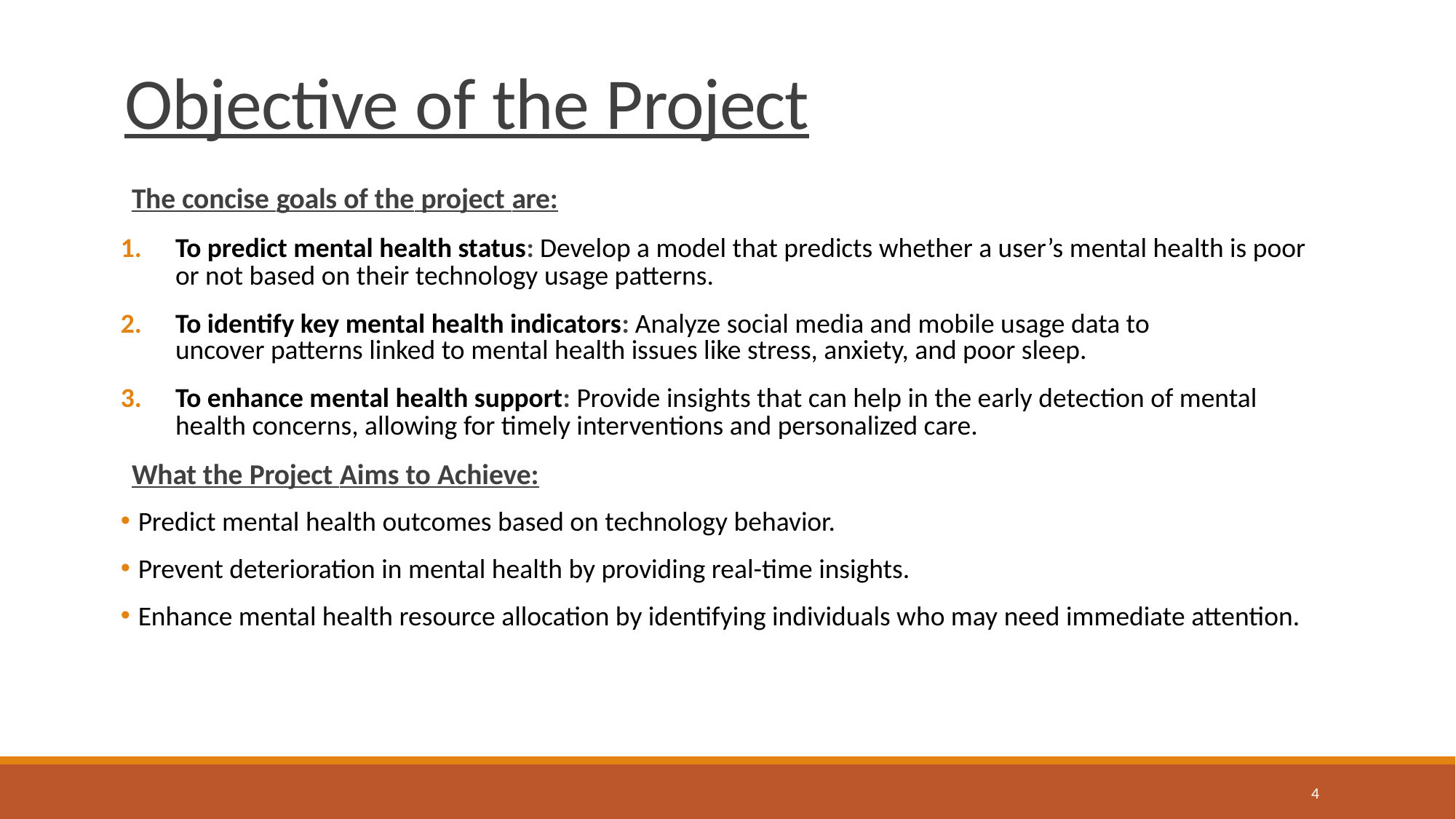

# Objective of the Project
The concise goals of the project are:
To predict mental health status: Develop a model that predicts whether a user’s mental health is poor or not based on their technology usage patterns.
To identify key mental health indicators: Analyze social media and mobile usage data to uncover patterns linked to mental health issues like stress, anxiety, and poor sleep.
To enhance mental health support: Provide insights that can help in the early detection of mental health concerns, allowing for timely interventions and personalized care.
What the Project Aims to Achieve:
Predict mental health outcomes based on technology behavior.
Prevent deterioration in mental health by providing real-time insights.
Enhance mental health resource allocation by identifying individuals who may need immediate attention.
4